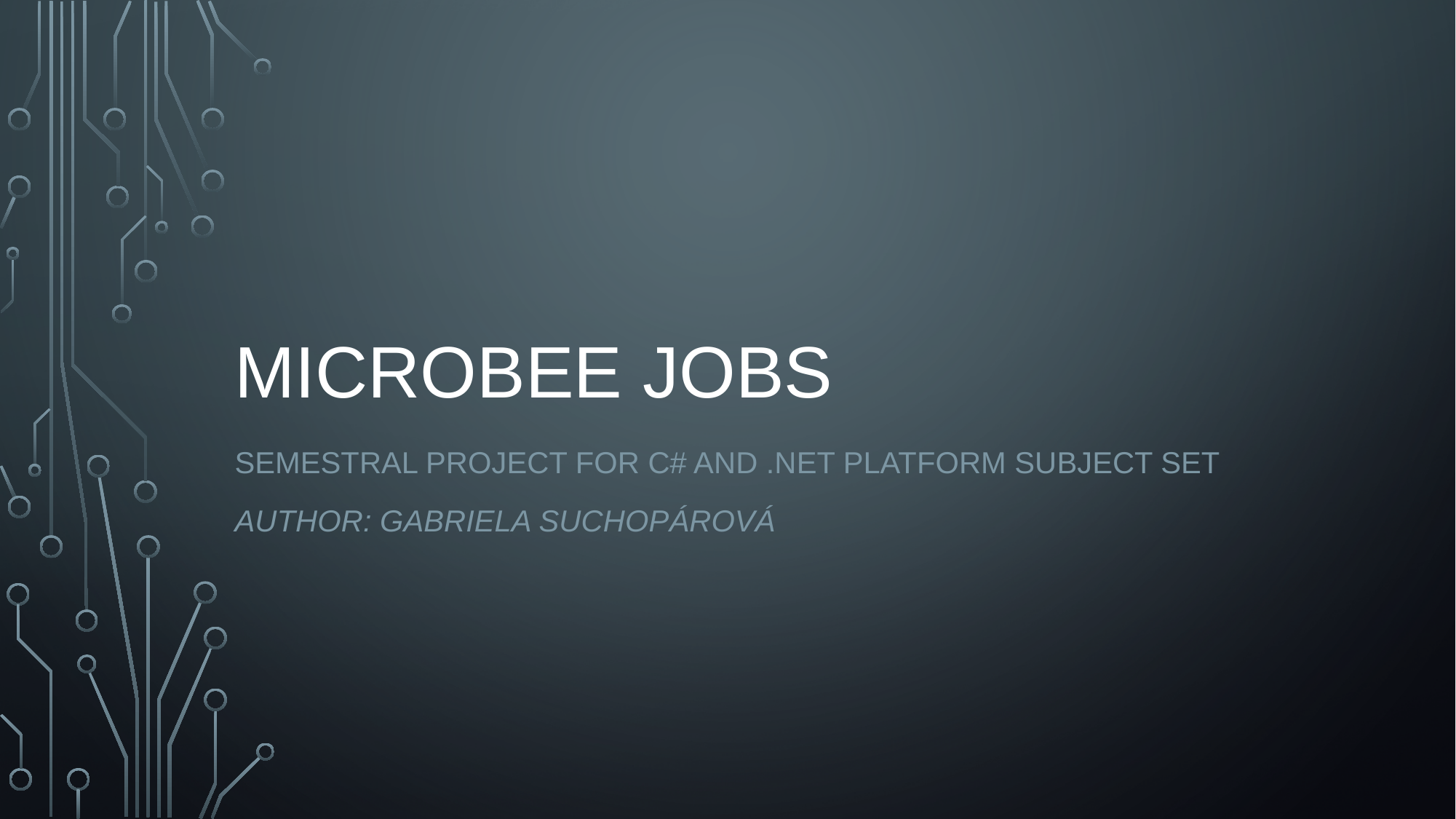

# Microbee jobs
Semestral project for C# and .NET platform subject set
Author: Gabriela Suchopárová